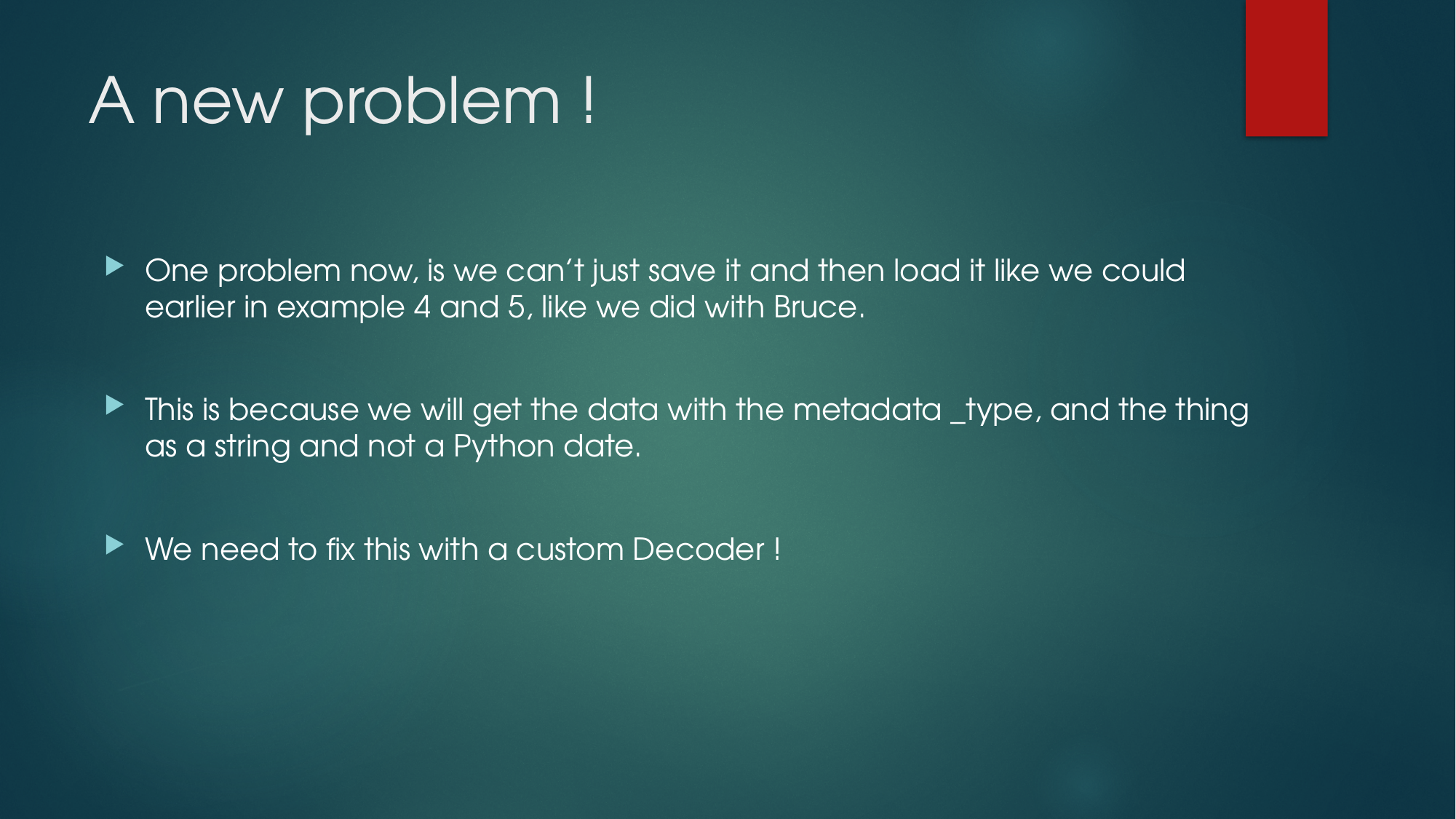

# A new problem !
One problem now, is we can’t just save it and then load it like we could earlier in example 4 and 5, like we did with Bruce.

This is because we will get the data with the metadata _type, and the thing as a string and not a Python date.

We need to fix this with a custom Decoder !